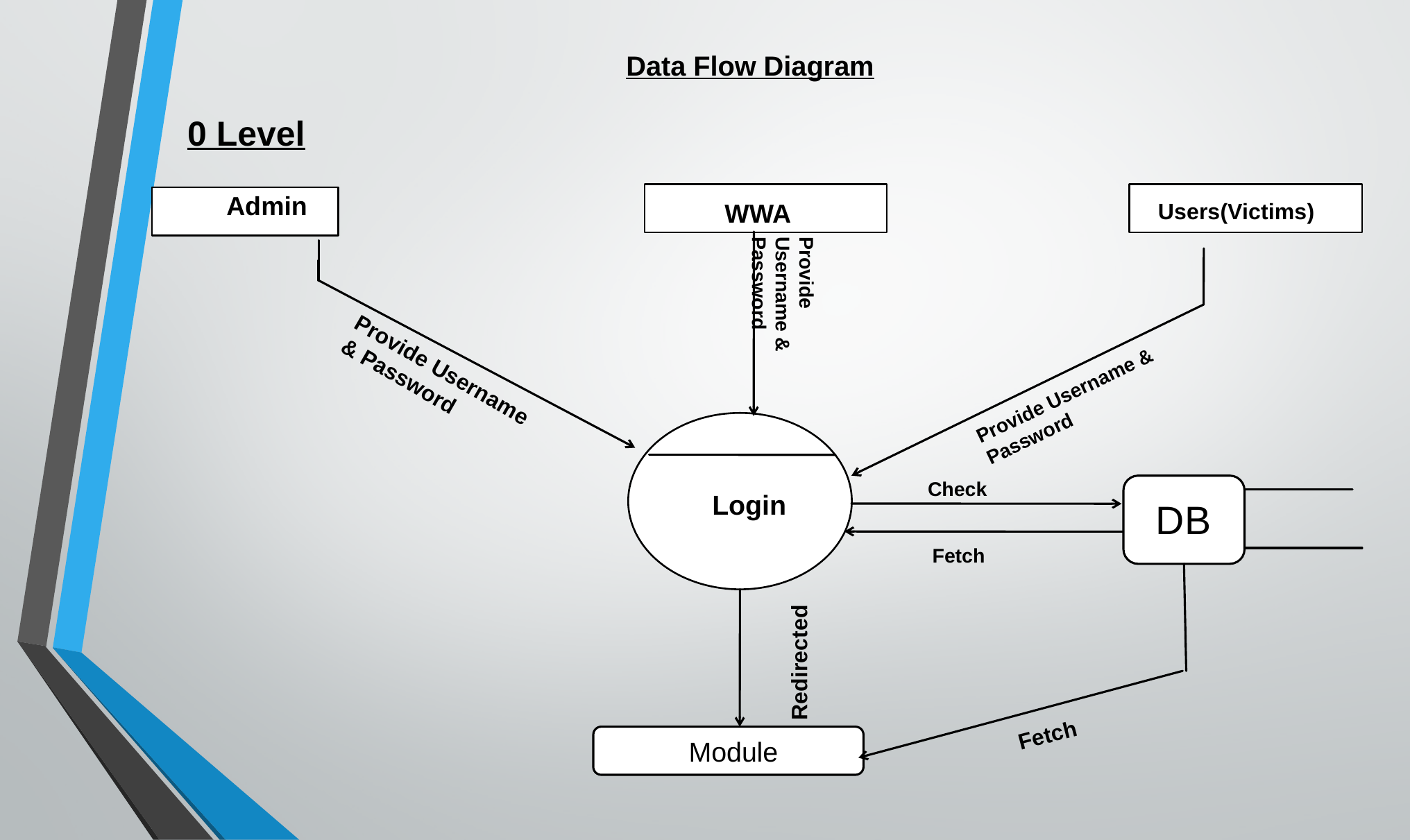

Data Flow Diagram

      0 Level
Admin

Users(Victims)
       WWA
Provide Username & Password
Provide Username & Password
Provide Username & Password

    Check

      Login
  DB
   Fetch
Redirected
     Fetch

  Module